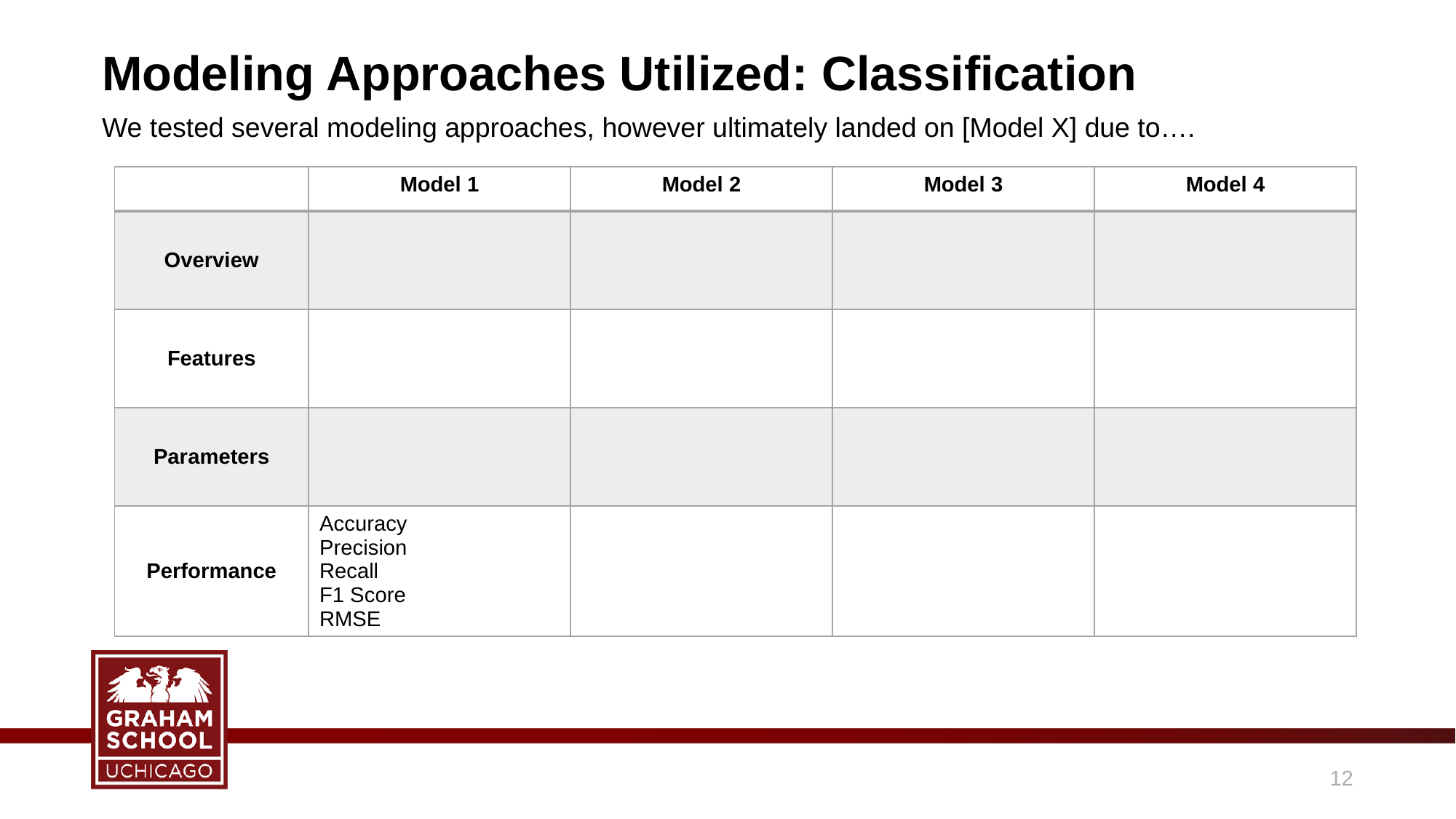

# Modeling Approaches Utilized: Classification
We tested several modeling approaches, however ultimately landed on [Model X] due to….
|  | Model 1 | Model 2 | Model 3 | Model 4 |
| --- | --- | --- | --- | --- |
| Overview |  |  |  |  |
| Features |  |  |  |  |
| Parameters |  |  |  |  |
| Performance | Accuracy Precision Recall F1 Score RMSE |  |  |  |
12